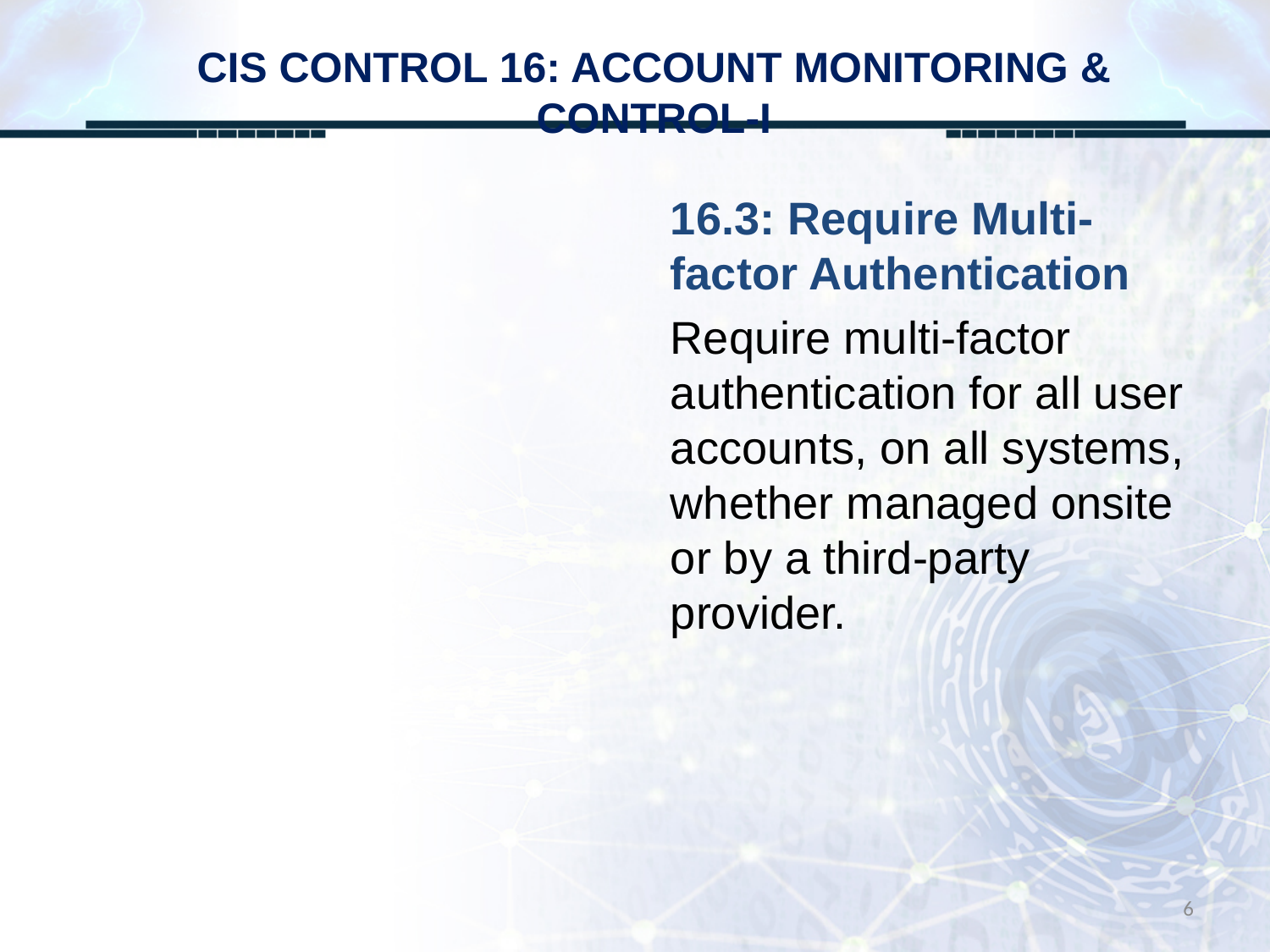

# CIS CONTROL 16: ACCOUNT MONITORING & CONTROL-I
16.3: Require Multi-factor Authentication
Require multi-factor authentication for all user accounts, on all systems, whether managed onsite or by a third-party provider.

6